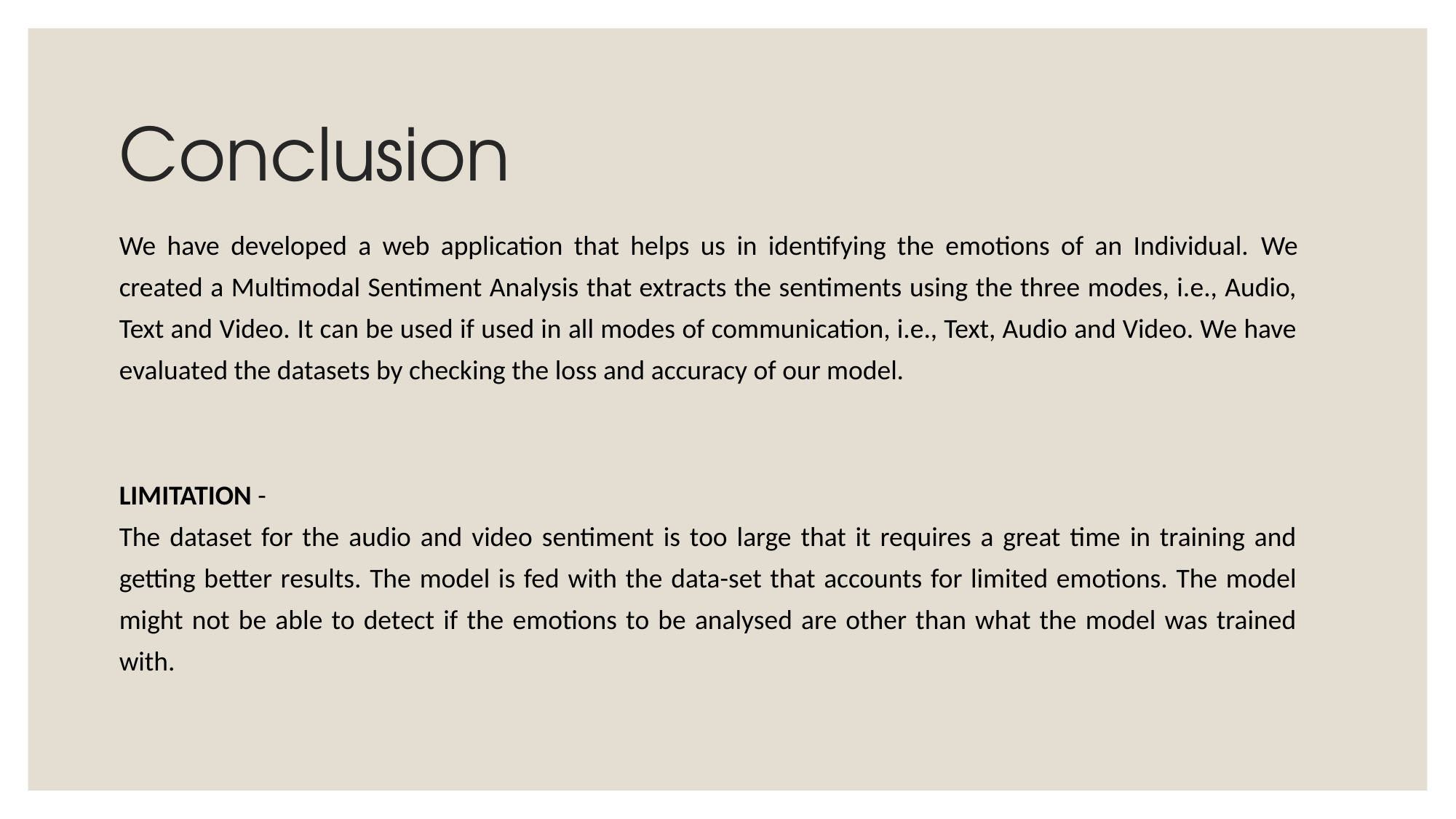

# Conclusion
We have developed a web application that helps us in identifying the emotions of an Individual. We created a Multimodal Sentiment Analysis that extracts the sentiments using the three modes, i.e., Audio, Text and Video. It can be used if used in all modes of communication, i.e., Text, Audio and Video. We have evaluated the datasets by checking the loss and accuracy of our model.

LIMITATION -
The dataset for the audio and video sentiment is too large that it requires a great time in training and getting better results. The model is fed with the data-set that accounts for limited emotions. The model might not be able to detect if the emotions to be analysed are other than what the model was trained with.